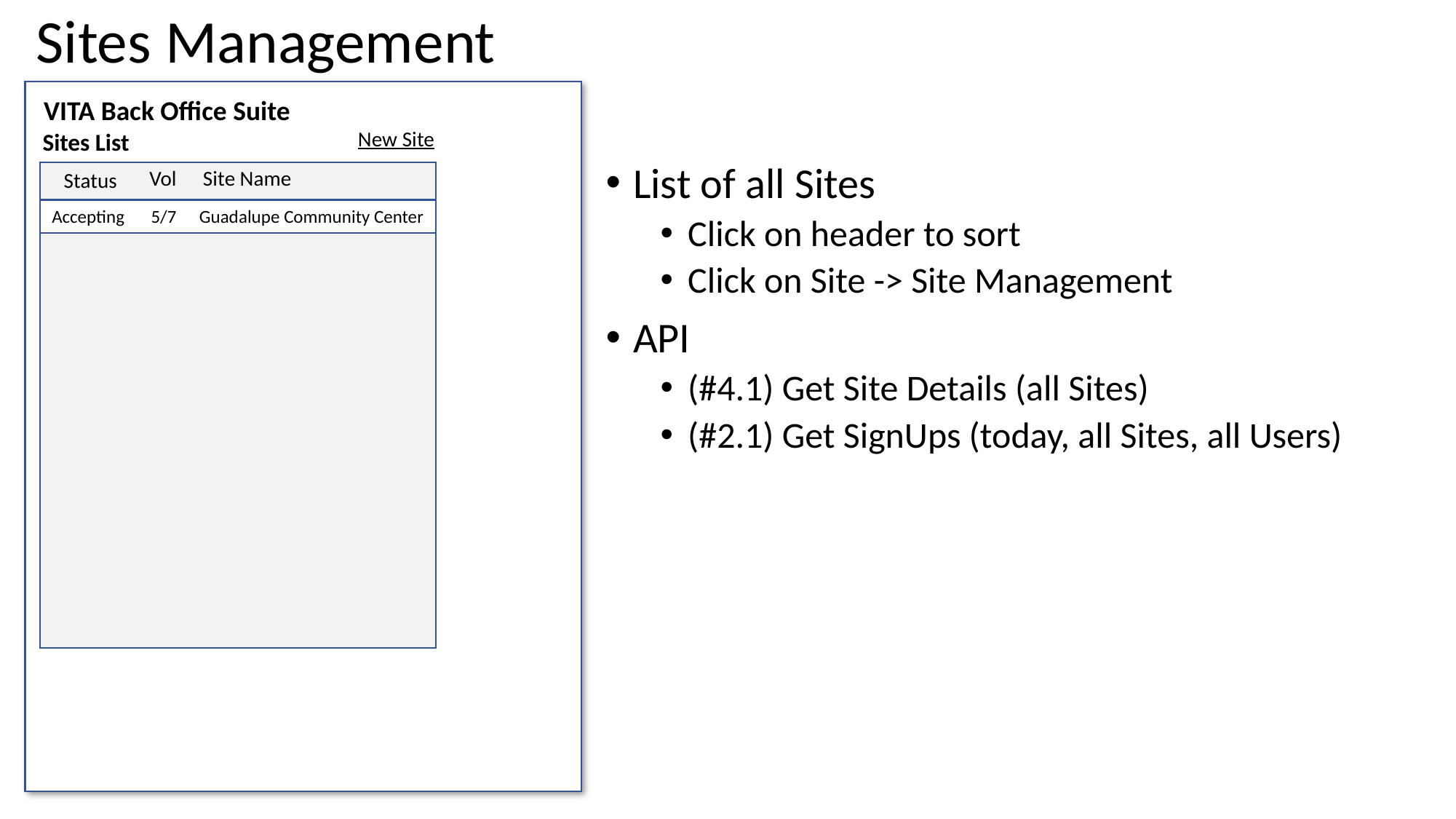

# Sites Management

VITA Back Office Suite
New Site
Sites List
List of all Sites
Click on header to sort
Click on Site -> Site Management
API
(#4.1) Get Site Details (all Sites)
(#2.1) Get SignUps (today, all Sites, all Users)
Vol
Site Name
Status

Accepting

Guadalupe Community Center
5/7